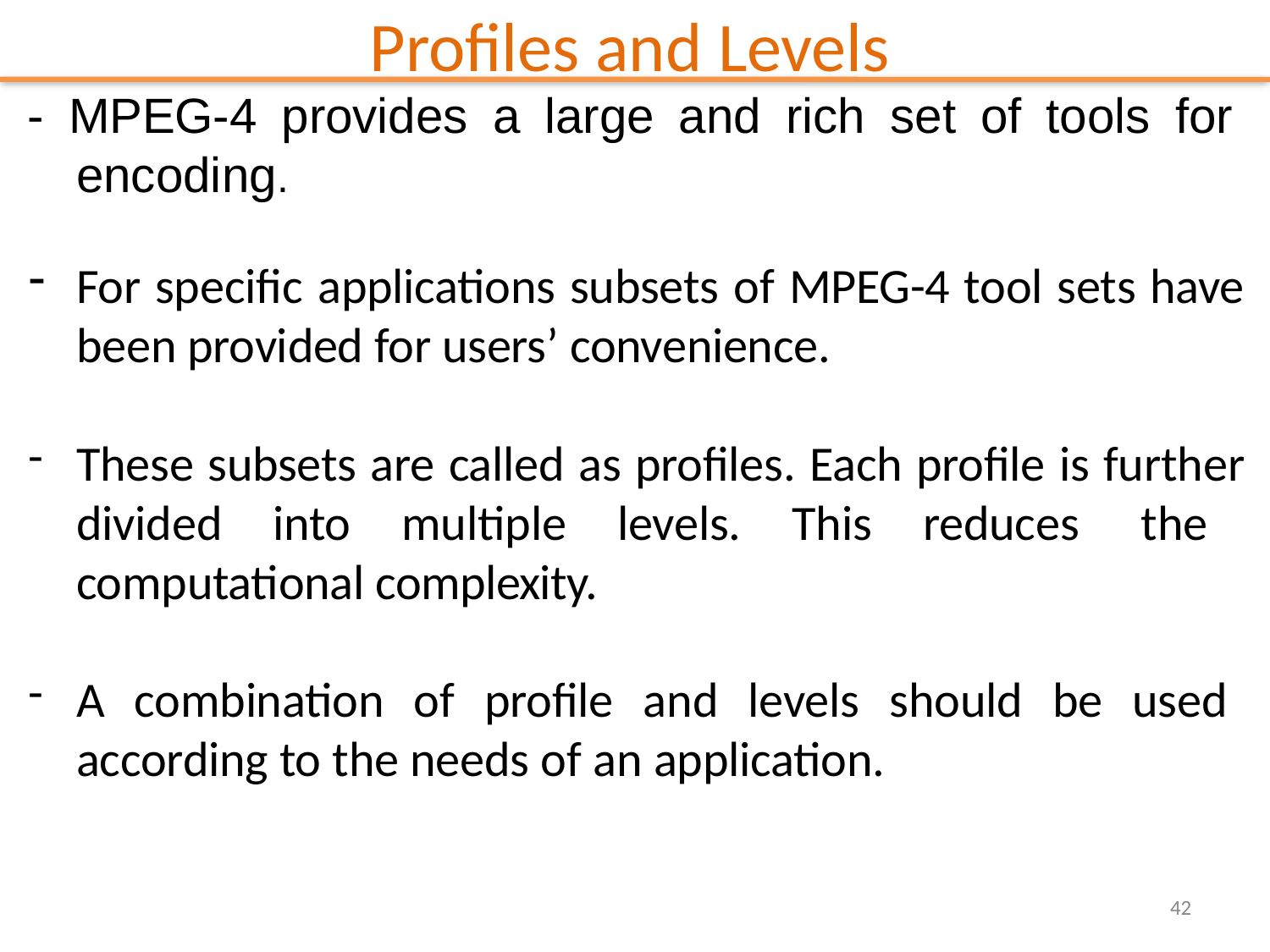

# Profiles and Levels
- MPEG-4 provides a large and rich set of tools for  encoding.

For specific applications subsets of MPEG-4 tool sets have  been provided for users’ convenience.

These subsets are called as profiles. Each profile is further  divided into multiple levels. This reduces the  computational complexity.

A combination of profile and levels should be used  according to the needs of an application.
42